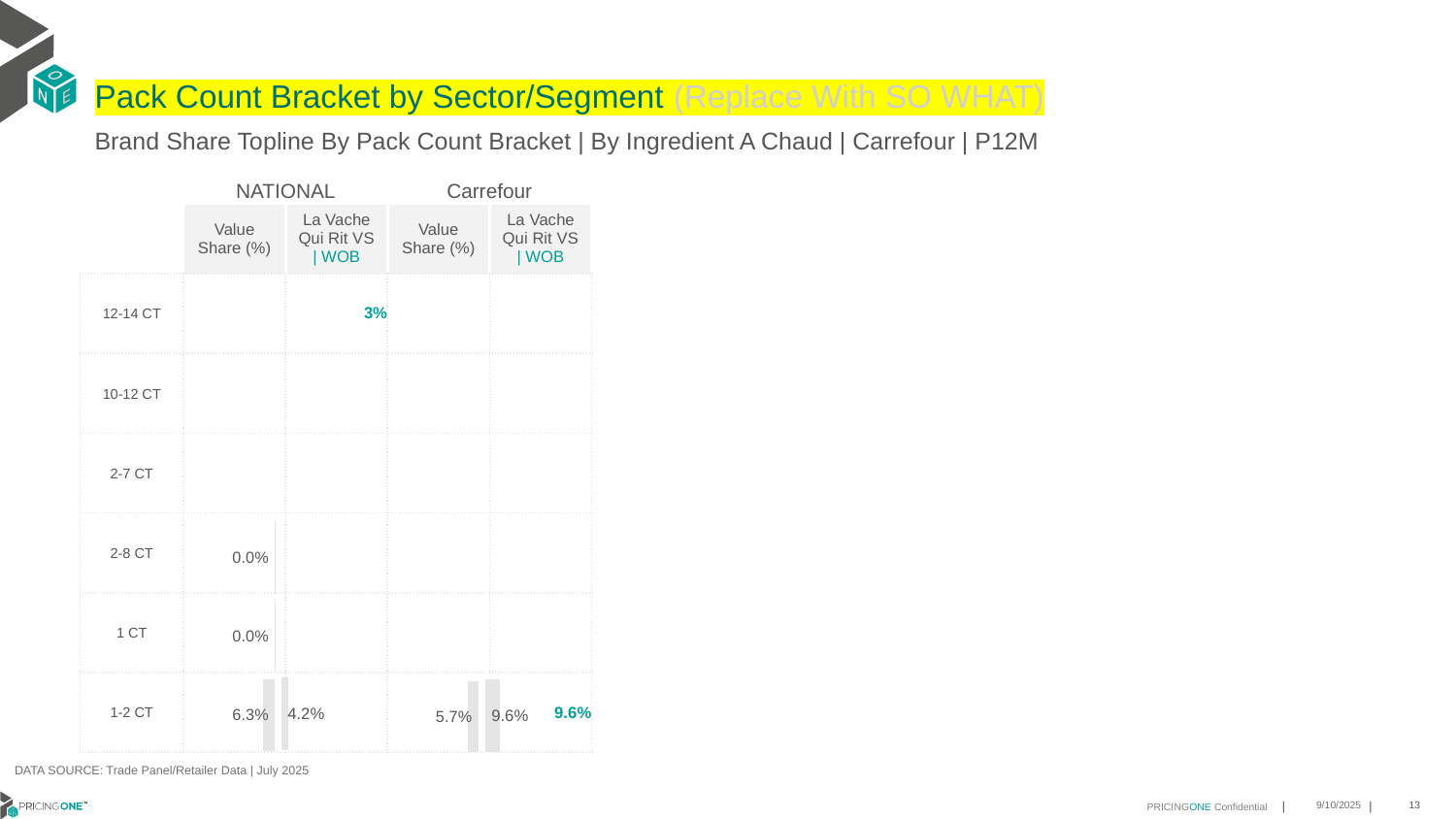

# Pack Count Bracket by Sector/Segment (Replace With SO WHAT)
Brand Share Topline By Pack Count Bracket | By Ingredient A Chaud | Carrefour | P12M
|  | NATIONAL |  | Carrefour |  |
| --- | --- | --- | --- | --- |
|  | Value Share (%) | La Vache Qui Rit VS | WOB | Value Share (%) | La Vache Qui Rit VS | WOB |
| 12-14 CT |  | 3% |  |  |
| 10-12 CT |  |  |  |  |
| 2-7 CT |  |  |  |  |
| 2-8 CT |  |  |  |  |
| 1 CT |  |  |  |  |
| 1-2 CT |  |  |  | 9.6% |

### Chart

| Category | Value Share NATIONAL |
|---|---|
| 12-14 CT | None |
| 10-12 CT | None |
| 2-7 CT | None |
| 2-8 CT | None |
| 1 CT | None |
| 1-2 CT | 0.0419982497369745 |

### Chart

| Category | Value Share |
|---|---|
| 12-14 CT | None |
| 10-12 CT | None |
| 2-7 CT | None |
| 2-8 CT | 0.0001227519447671679 |
| 1 CT | 3.697549206976807e-06 |
| 1-2 CT | 0.06316816528696197 |

### Chart

| Category | Value Share |
|---|---|
| 12-14 CT | None |
| 10-12 CT | None |
| 2-7 CT | None |
| 2-8 CT | None |
| 1 CT | None |
| 1-2 CT | 0.09569493270692721 |

### Chart

| Category | Value Share |
|---|---|
| 12-14 CT | None |
| 10-12 CT | None |
| 2-7 CT | None |
| 2-8 CT | None |
| 1 CT | None |
| 1-2 CT | 0.05737878606750945 |
DATA SOURCE: Trade Panel/Retailer Data | July 2025

9/10/2025
13